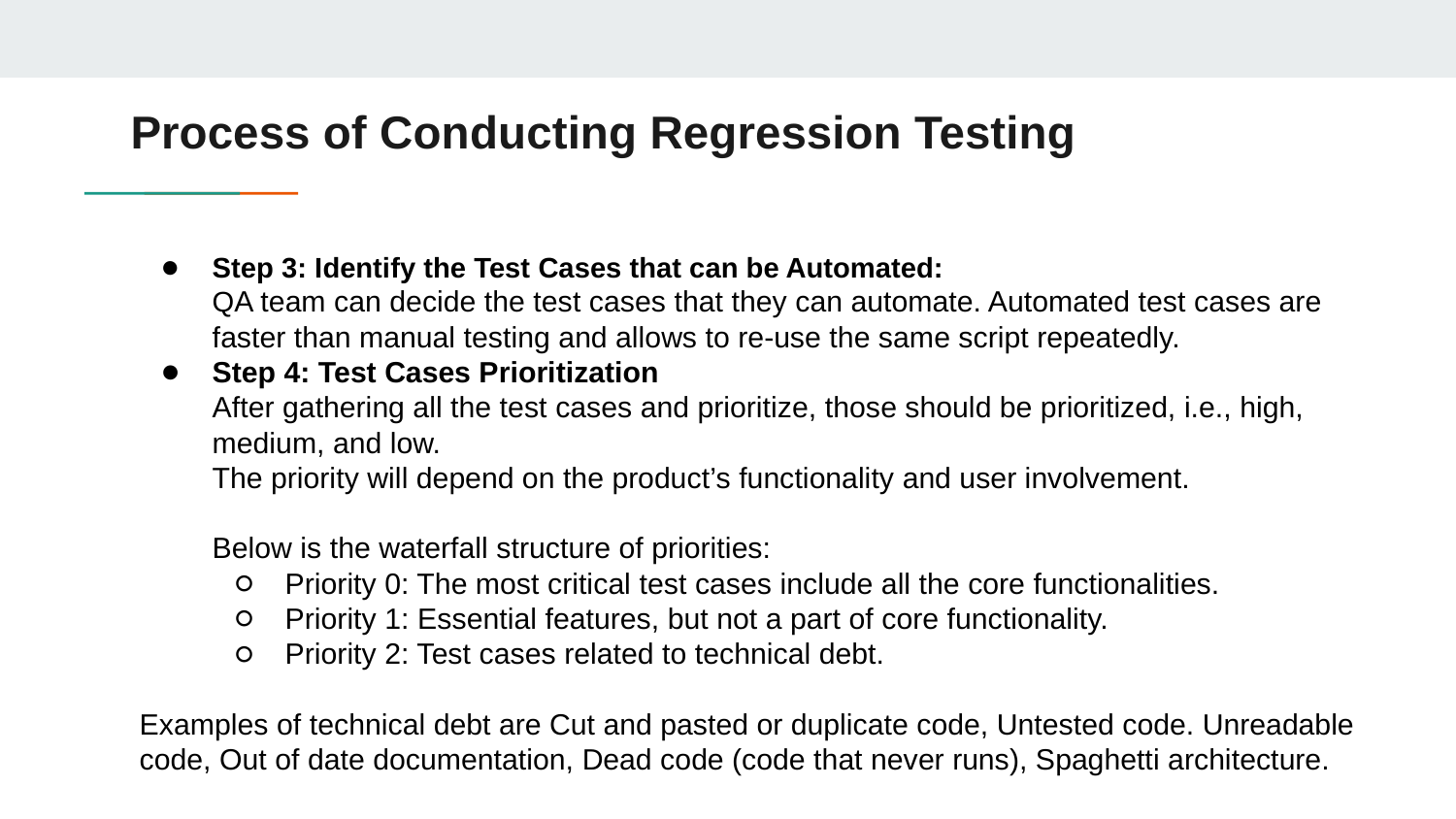

# Process of Conducting Regression Testing
Step 3: Identify the Test Cases that can be Automated:
QA team can decide the test cases that they can automate. Automated test cases are faster than manual testing and allows to re-use the same script repeatedly.
Step 4: Test Cases Prioritization
After gathering all the test cases and prioritize, those should be prioritized, i.e., high, medium, and low.
The priority will depend on the product’s functionality and user involvement.
Below is the waterfall structure of priorities:
Priority 0: The most critical test cases include all the core functionalities.
Priority 1: Essential features, but not a part of core functionality.
Priority 2: Test cases related to technical debt.
Examples of technical debt are Cut and pasted or duplicate code, Untested code. Unreadable code, Out of date documentation, Dead code (code that never runs), Spaghetti architecture.